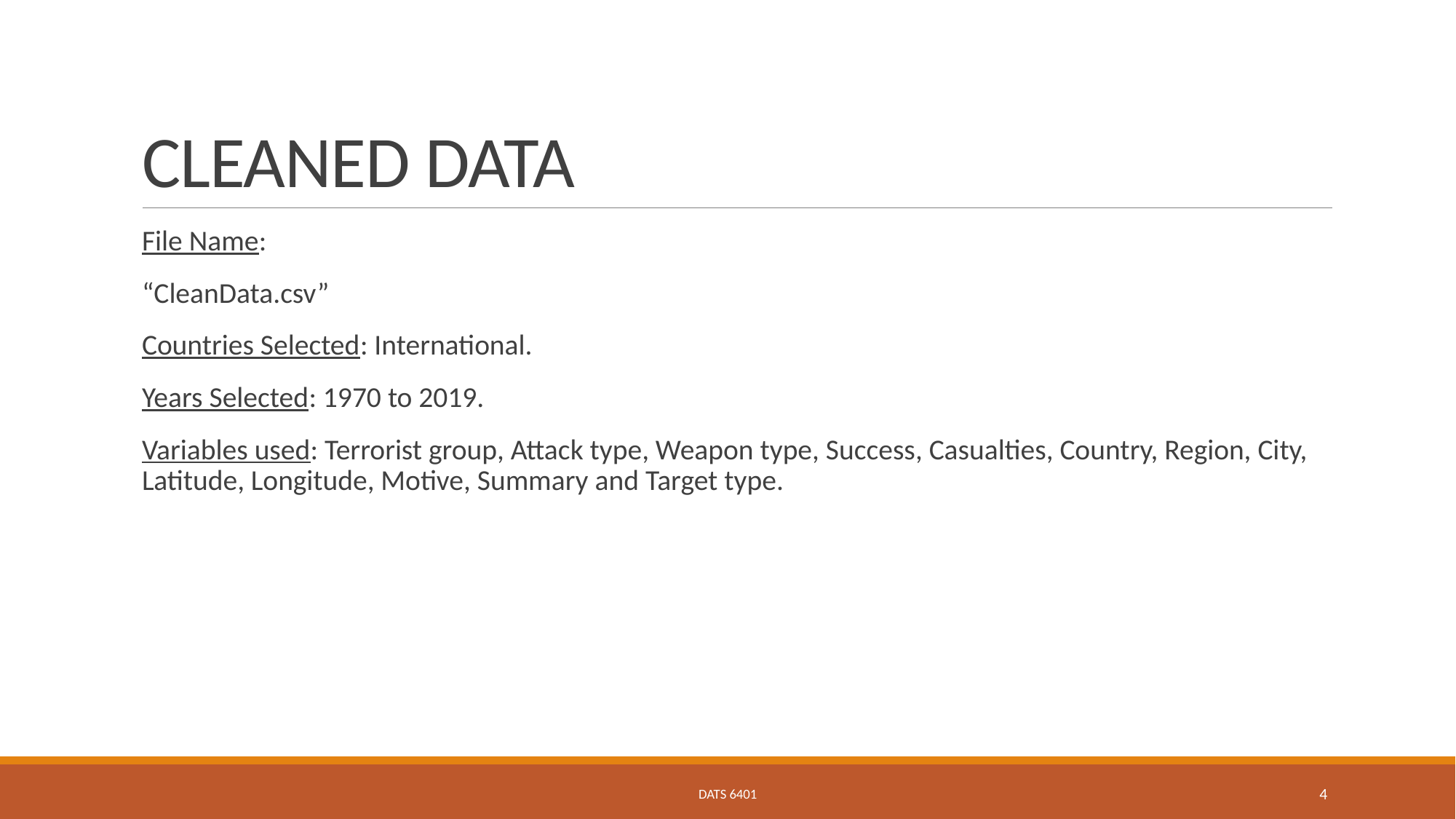

# CLEANED DATA
File Name:
“CleanData.csv”
Countries Selected: International.
Years Selected: 1970 to 2019.
Variables used: Terrorist group, Attack type, Weapon type, Success, Casualties, Country, Region, City, Latitude, Longitude, Motive, Summary and Target type.
DATS 6401
4